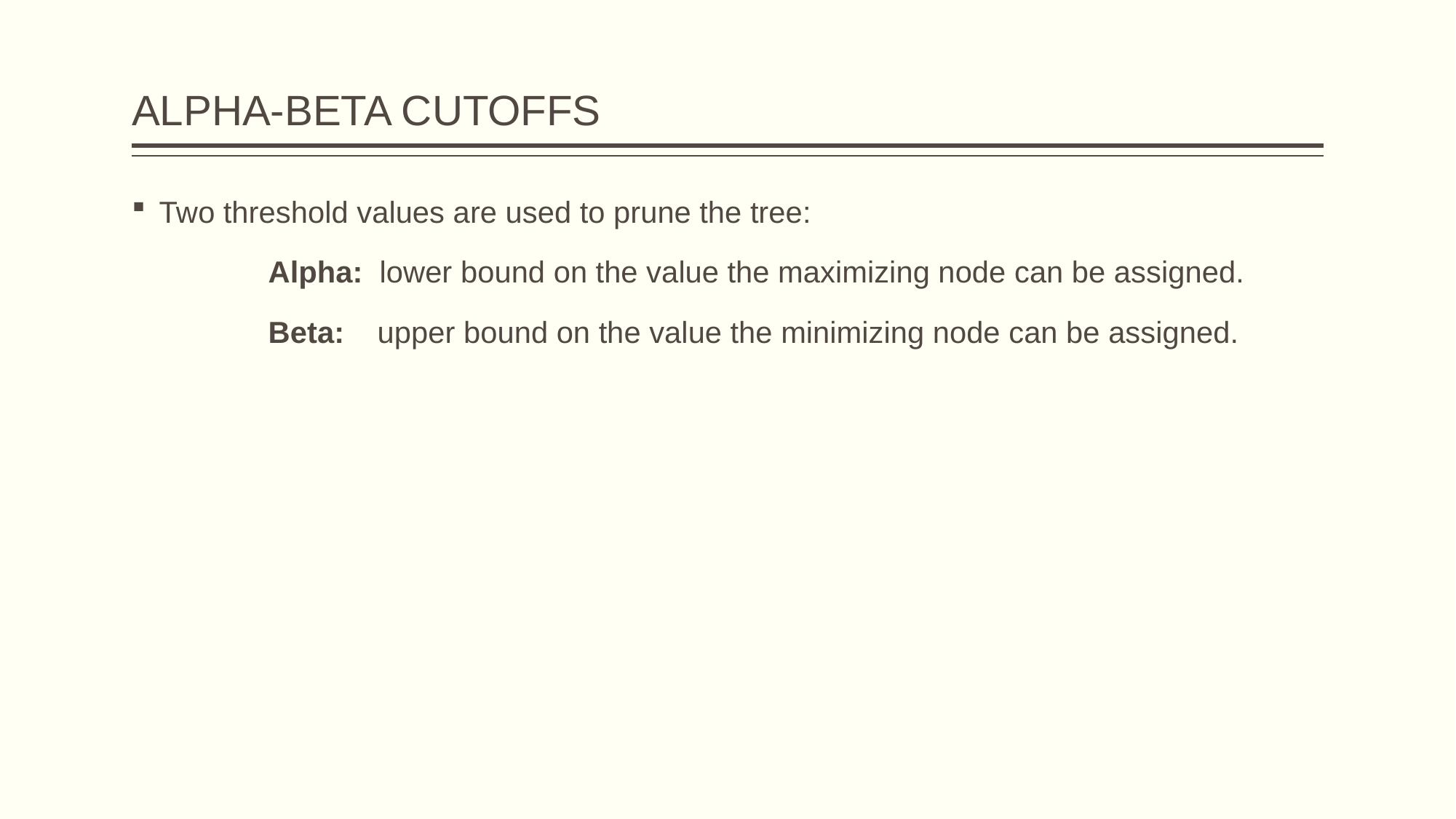

# ALPHA-BETA CUTOFFS
Two threshold values are used to prune the tree:
		Alpha:  lower bound on the value the maximizing node can be assigned.
		Beta:	upper bound on the value the minimizing node can be assigned.